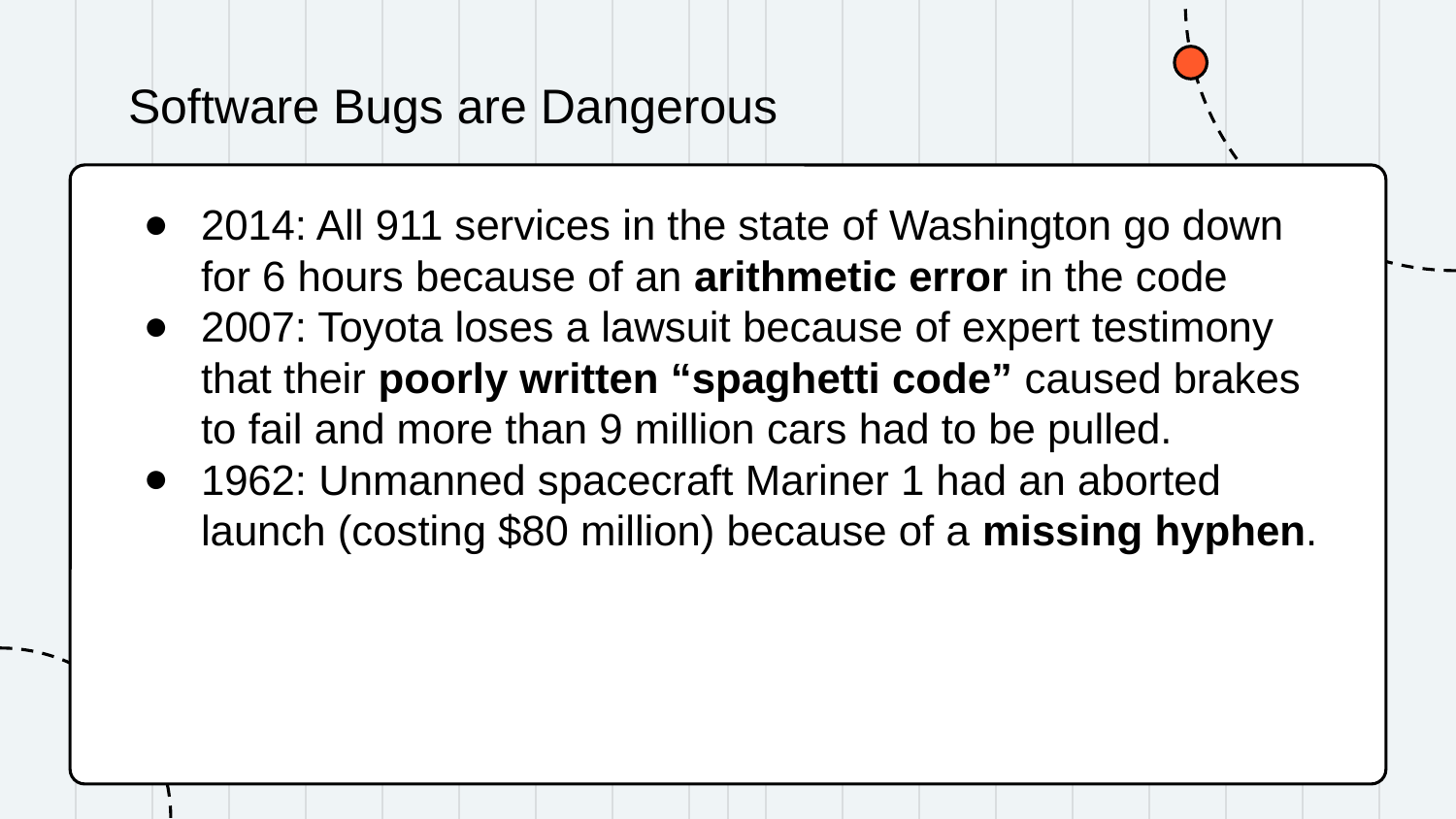

# Software Bugs are Dangerous
2014: All 911 services in the state of Washington go down for 6 hours because of an arithmetic error in the code
2007: Toyota loses a lawsuit because of expert testimony that their poorly written “spaghetti code” caused brakes to fail and more than 9 million cars had to be pulled.
1962: Unmanned spacecraft Mariner 1 had an aborted launch (costing $80 million) because of a missing hyphen.